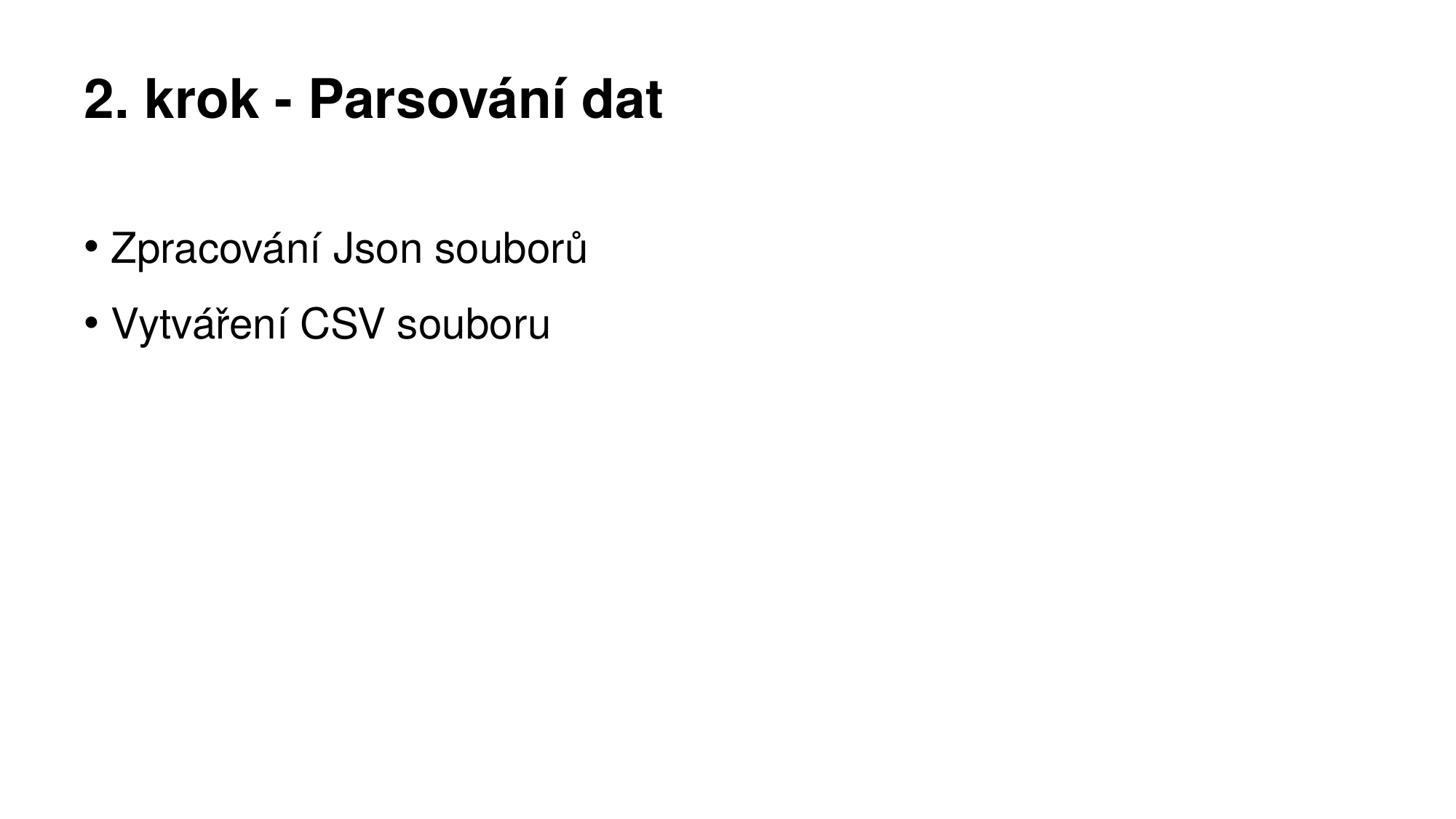

# 2. krok - Parsování dat
Zpracování Json souborů
Vytváření CSV souboru